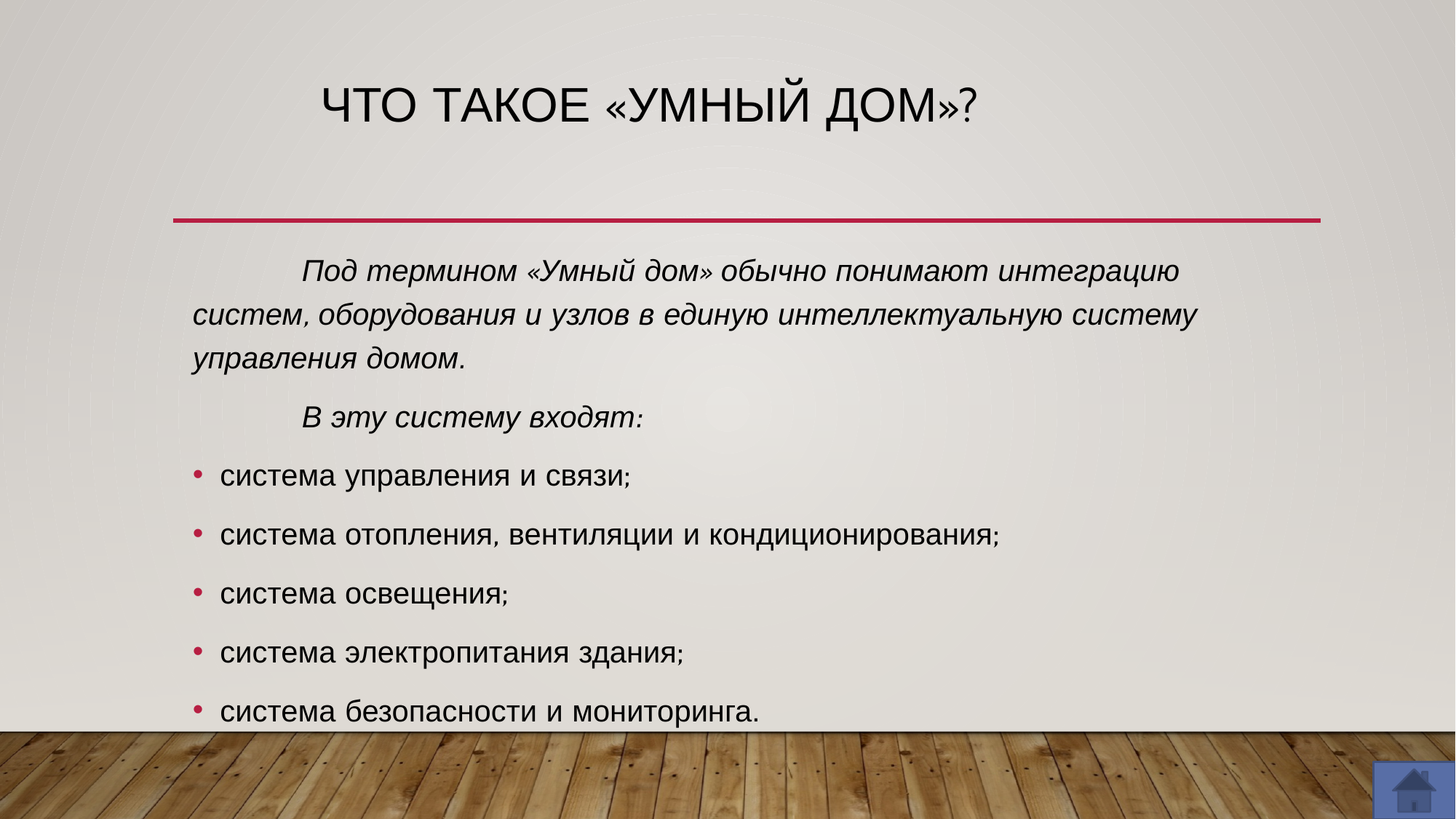

# Что такое «Умный дом»?
	Под термином «Умный дом» обычно понимают интеграцию систем, оборудования и узлов в единую интеллектуальную систему управления домом.
	В эту систему входят:
система управления и связи;
система отопления, вентиляции и кондиционирования;
система освещения;
система электропитания здания;
система безопасности и мониторинга.